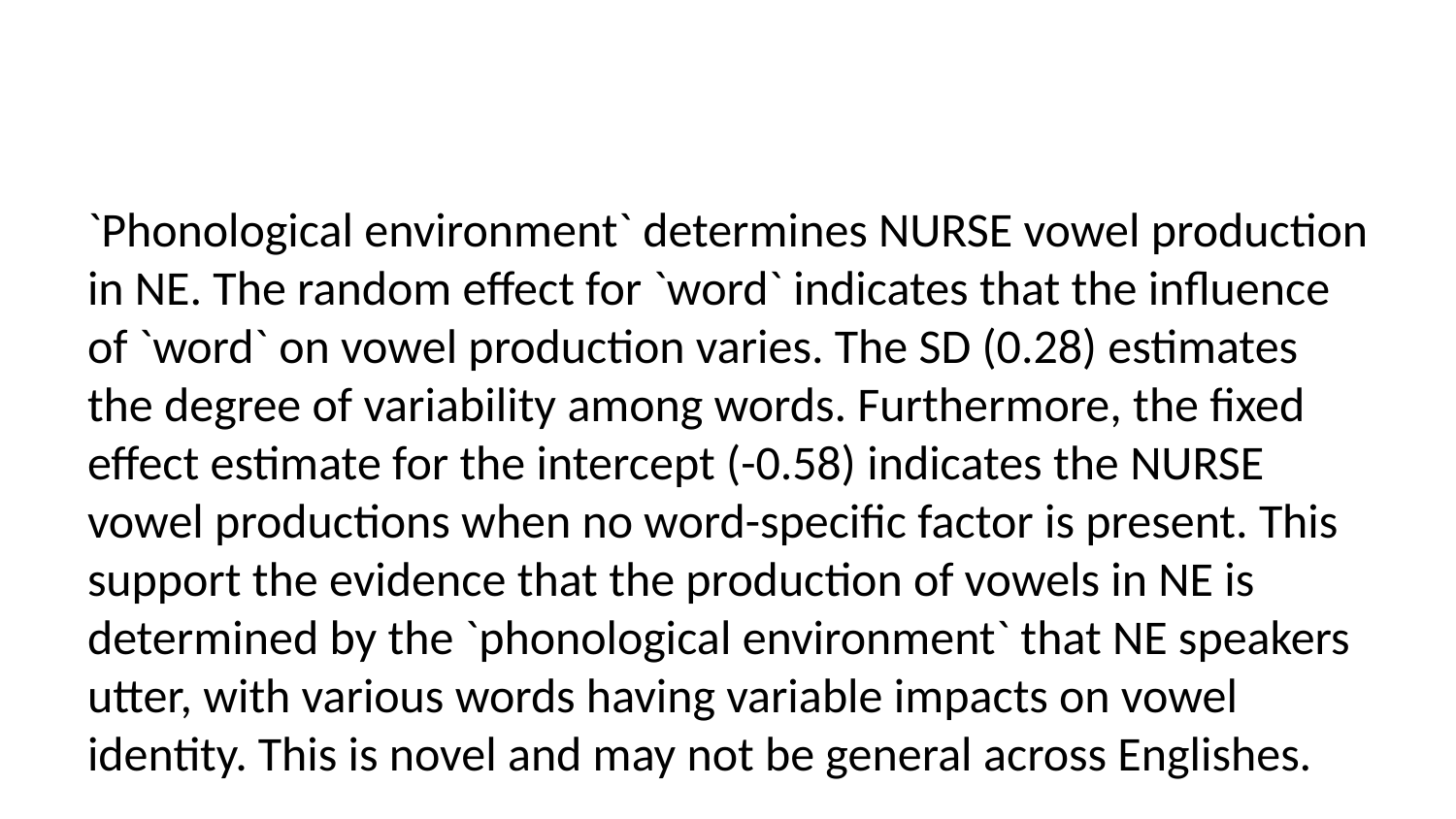

`Phonological environment` determines NURSE vowel production in NE. The random effect for `word` indicates that the influence of `word` on vowel production varies. The SD (0.28) estimates the degree of variability among words. Furthermore, the fixed effect estimate for the intercept (-0.58) indicates the NURSE vowel productions when no word-specific factor is present. This support the evidence that the production of vowels in NE is determined by the `phonological environment` that NE speakers utter, with various words having variable impacts on vowel identity. This is novel and may not be general across Englishes.